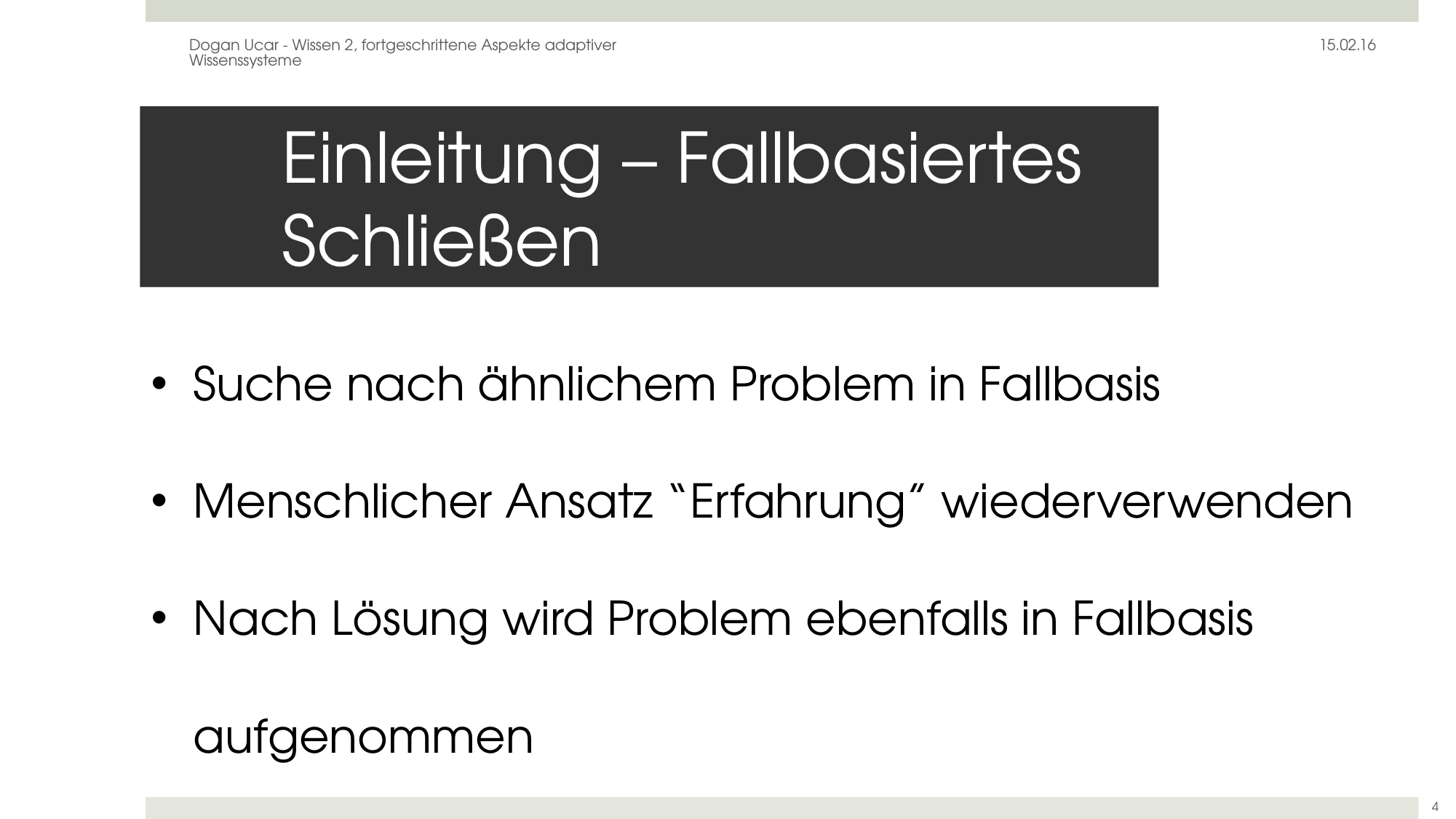

Dogan Ucar - Wissen 2, fortgeschrittene Aspekte adaptiver Wissenssysteme
15.02.16
# Einleitung – Fallbasiertes Schließen
Suche nach ähnlichem Problem in Fallbasis
Menschlicher Ansatz “Erfahrung” wiederverwenden
Nach Lösung wird Problem ebenfalls in Fallbasis aufgenommen

4